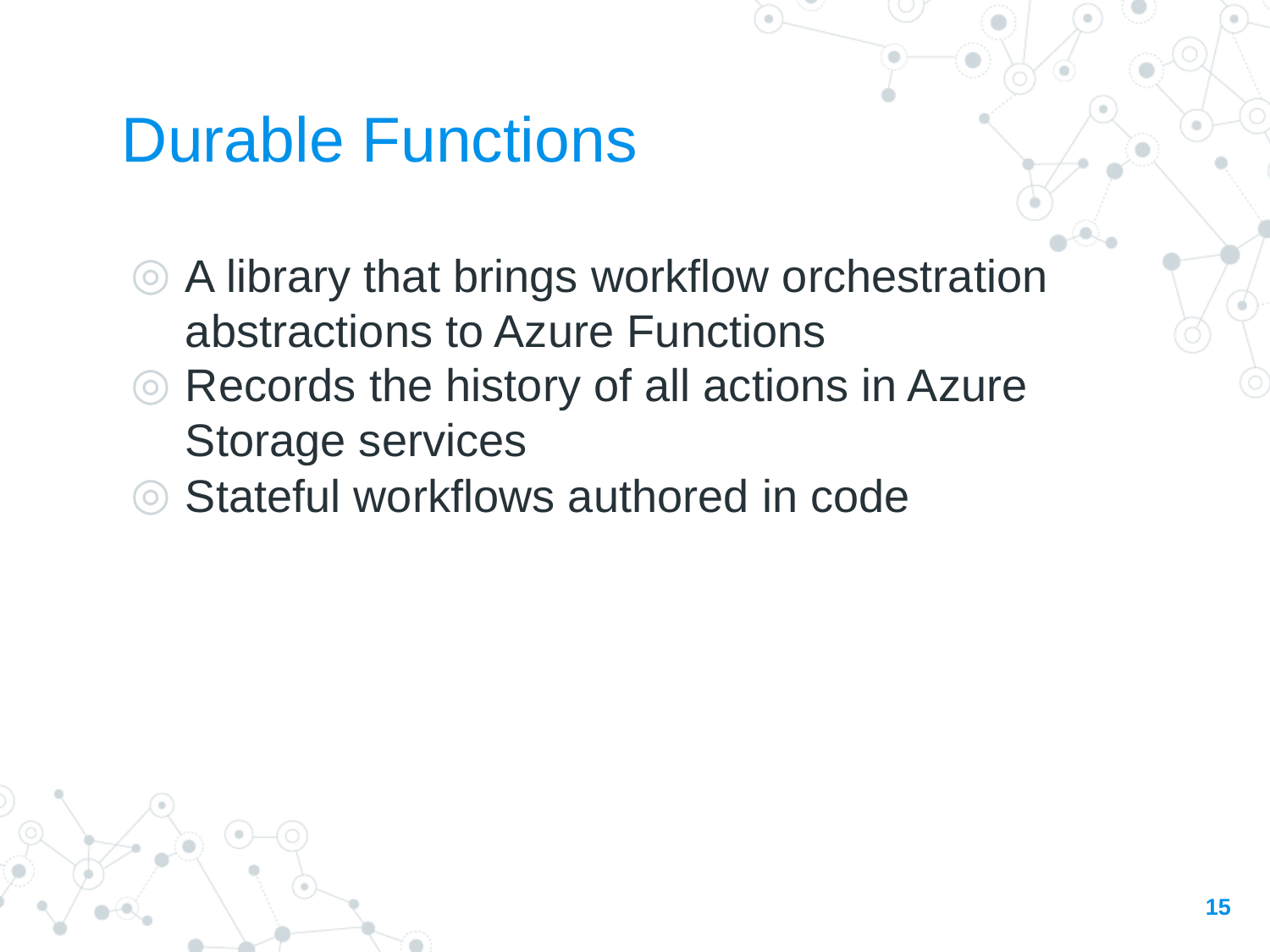

# Durable Functions
A library that brings workflow orchestration abstractions to Azure Functions
Records the history of all actions in Azure Storage services
Stateful workflows authored in code
15